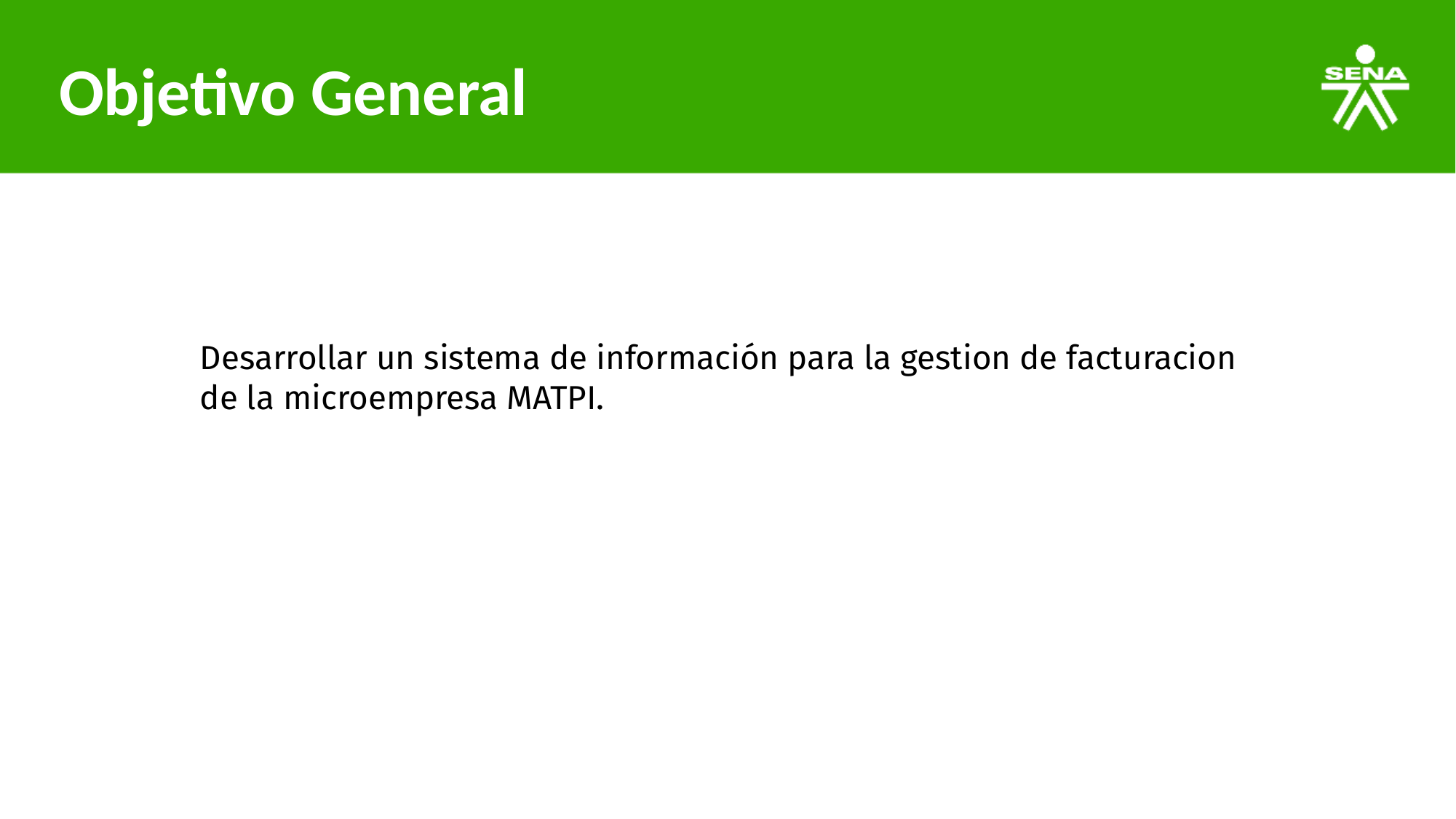

# Objetivo General
Desarrollar un sistema de información para la gestion de facturacion de la microempresa MATPI.